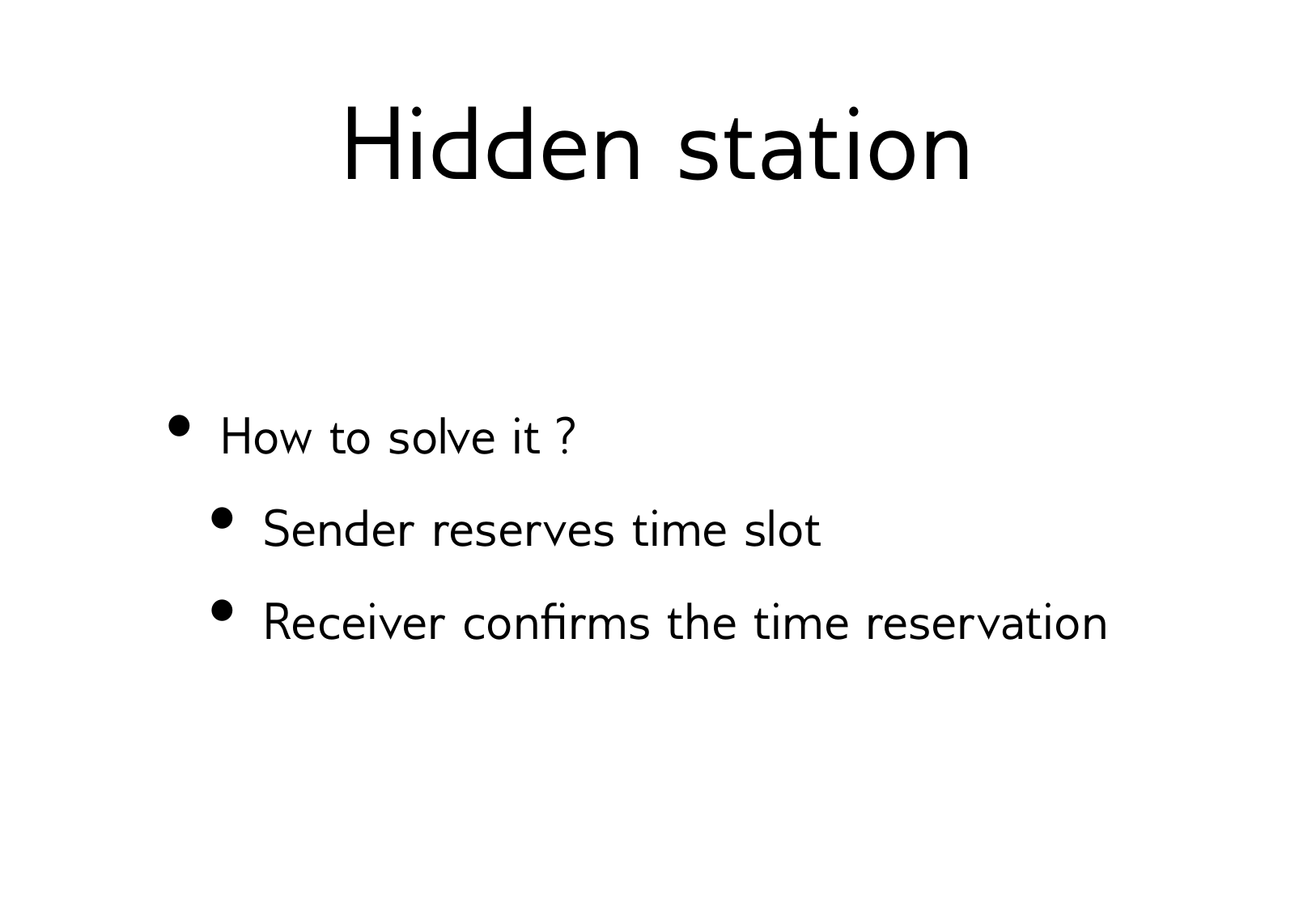

# Hidden station
How to solve it ?
Sender reserves time slot
Receiver confirms the time reservation